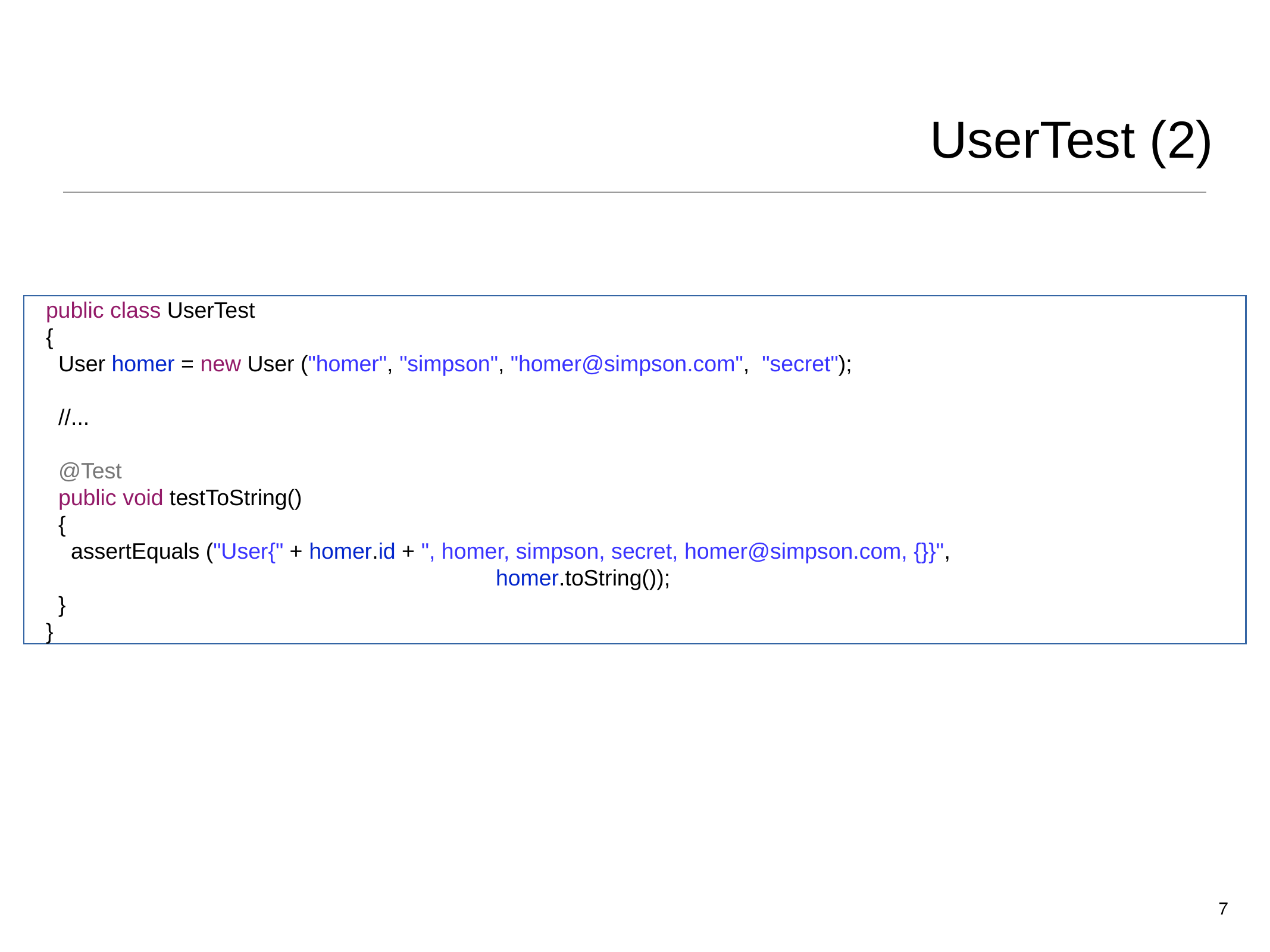

# UserTest (2)
public class UserTest
{
  User homer = new User ("homer", "simpson", "homer@simpson.com",  "secret");

  //...

  @Test
  public void testToString()
  {
    assertEquals ("User{" + homer.id + ", homer, simpson, secret, homer@simpson.com, {}}",
                                                                        homer.toString());
  }
}
7